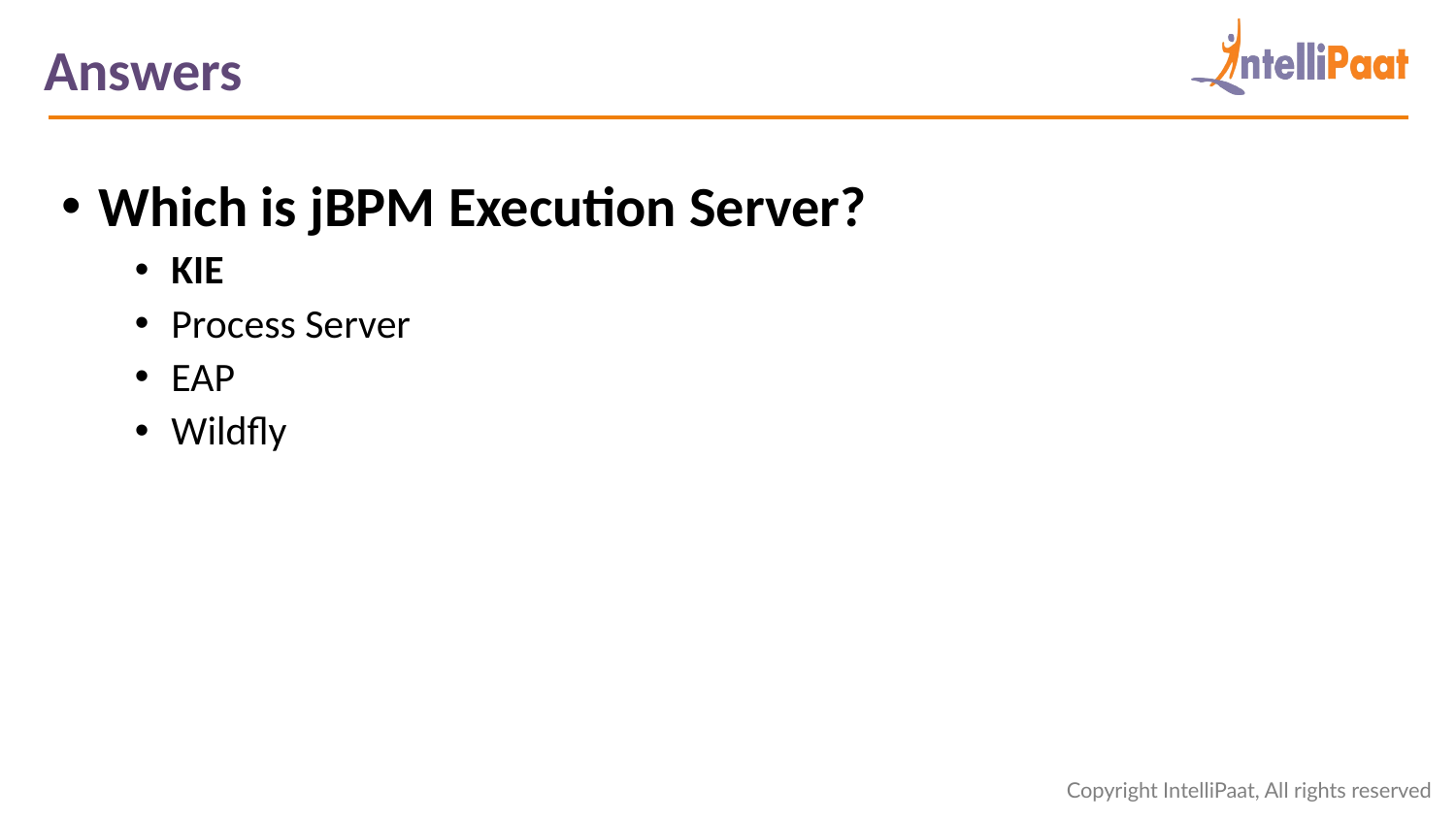

Answers
Which is jBPM Execution Server?
KIE
Process Server
EAP
Wildfly